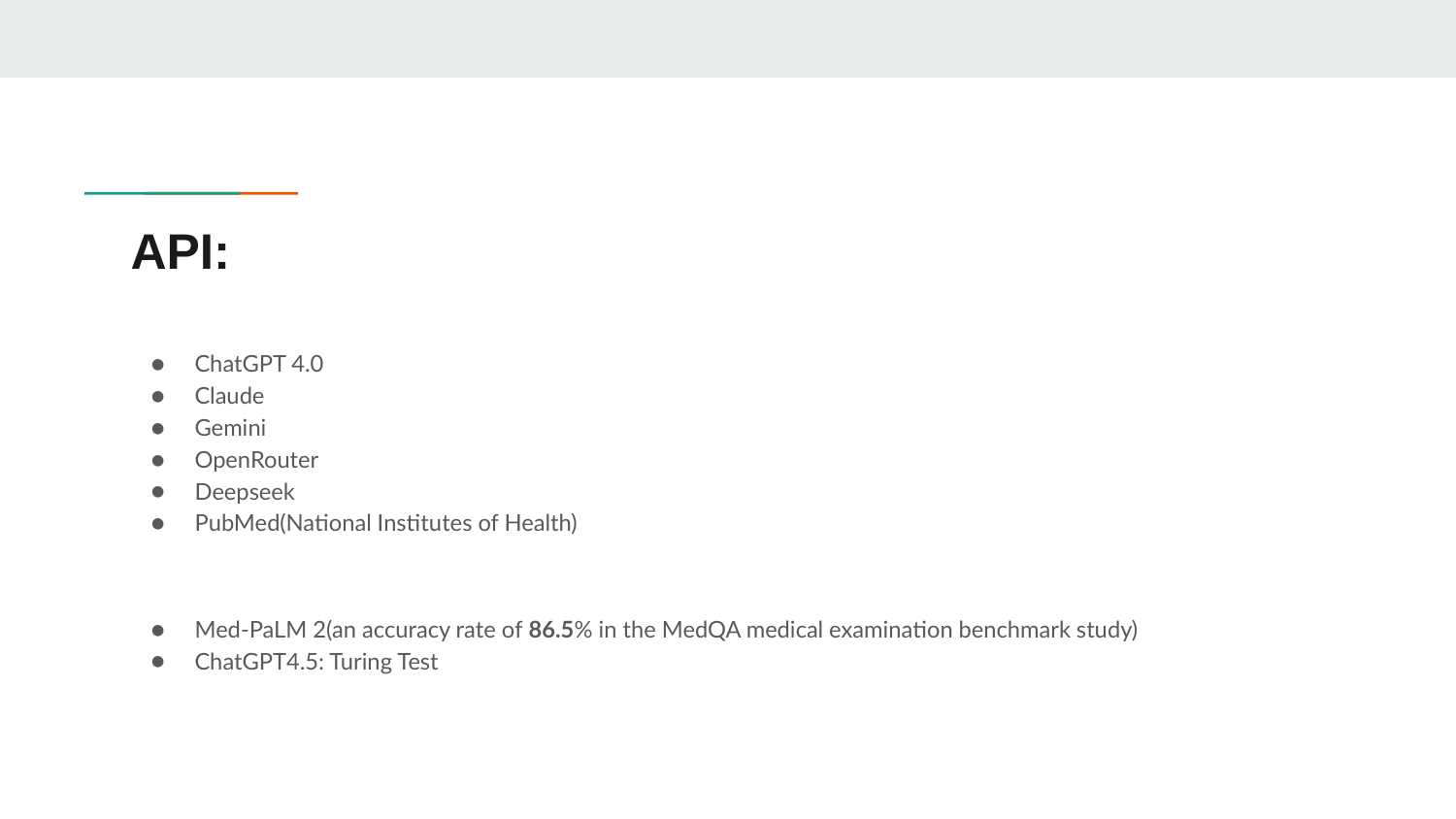

# API:
ChatGPT 4.0
Claude
Gemini
OpenRouter
Deepseek
PubMed(National Institutes of Health)

Med-PaLM 2(an accuracy rate of 86.5% in the MedQA medical examination benchmark study)
ChatGPT4.5: Turing Test